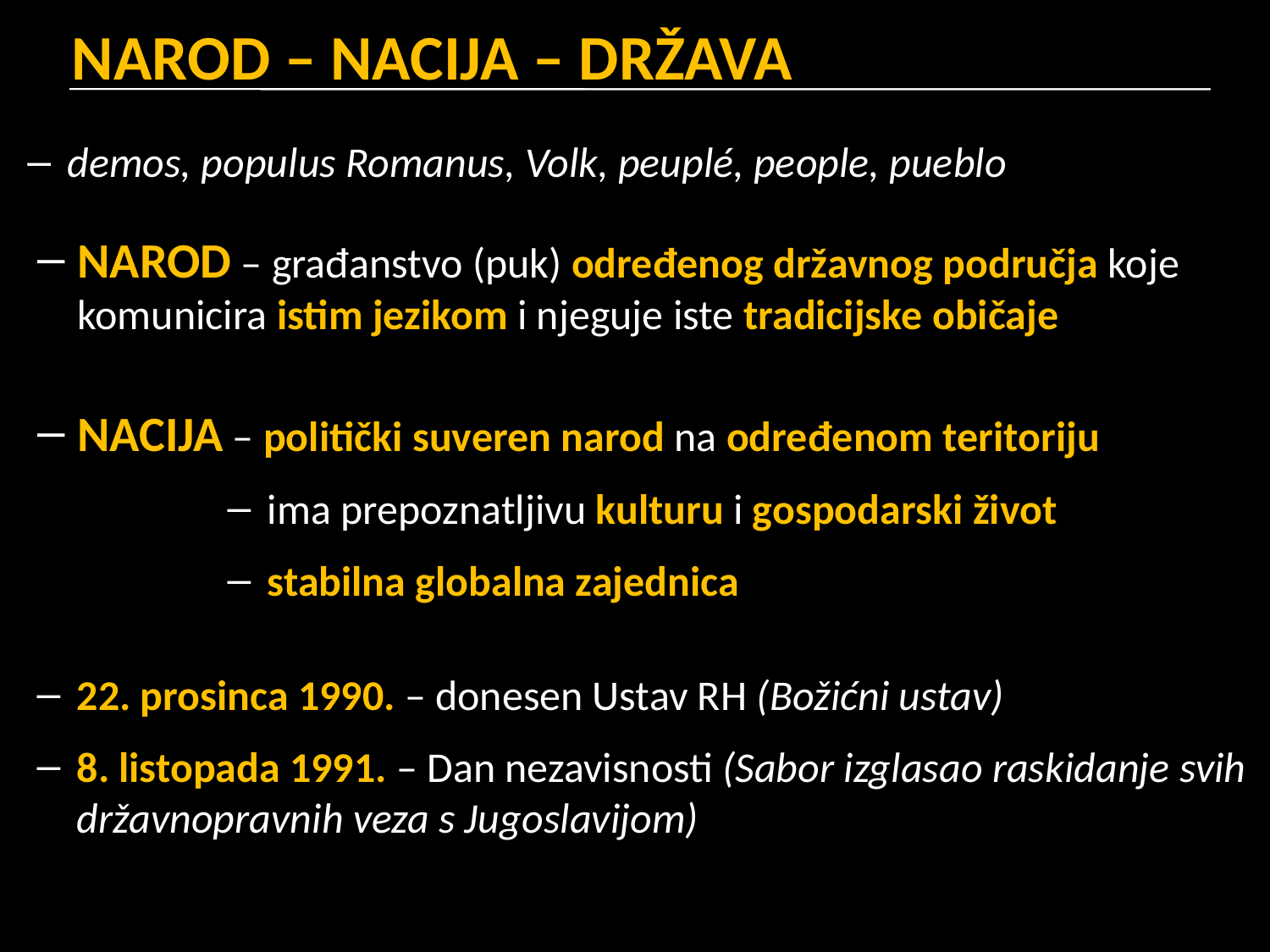

# NAROD – NACIJA – DRŽAVA
demos, populus Romanus, Volk, peuplé, people, pueblo
NAROD – građanstvo (puk) određenog državnog područja koje komunicira istim jezikom i njeguje iste tradicijske običaje
NACIJA – politički suveren narod na određenom teritoriju
ima prepoznatljivu kulturu i gospodarski život
stabilna globalna zajednica
22. prosinca 1990. – donesen Ustav RH (Božićni ustav)
8. listopada 1991. – Dan nezavisnosti (Sabor izglasao raskidanje svih državnopravnih veza s Jugoslavijom)